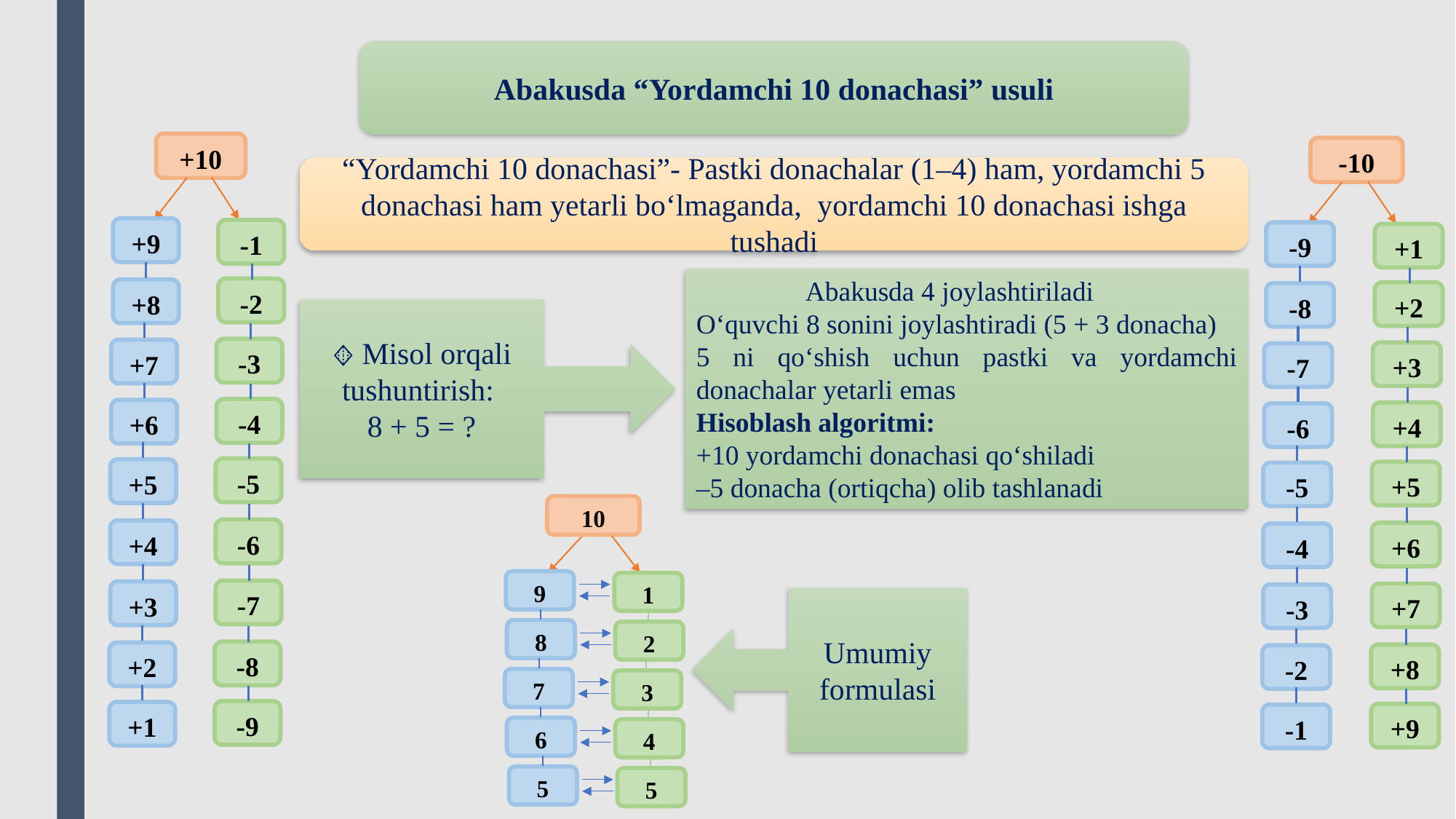

Abakusda “Yordamchi 10 donachasi” usuli
“Yordamchi 10 donachasi”- Pastki donachalar (1–4) ham, yordamchi 5 donachasi ham yetarli bo‘lmaganda,  yordamchi 10 donachasi ishga tushadi
	Abakusda 4 joylashtiriladi
O‘quvchi 8 sonini joylashtiradi (5 + 3 donacha)
5 ni qo‘shish uchun pastki va yordamchi donachalar yetarli emas
Hisoblash algoritmi:
+10 yordamchi donachasi qo‘shiladi
–5 donacha (ortiqcha) olib tashlanadi
🔸 Misol orqali tushuntirish:
8 + 5 = ?
+10
+9
-1
-2
+8
-3
+7
-4
+6
-5
+5
-6
+4
-7
+3
-8
+2
-9
+1
-10
-9
+1
+2
-8
+3
-7
+4
-6
+5
-5
+6
-4
+7
-3
+8
-2
+9
-1
10
9
1
8
2
7
3
6
4
5
5
Umumiy formulasi